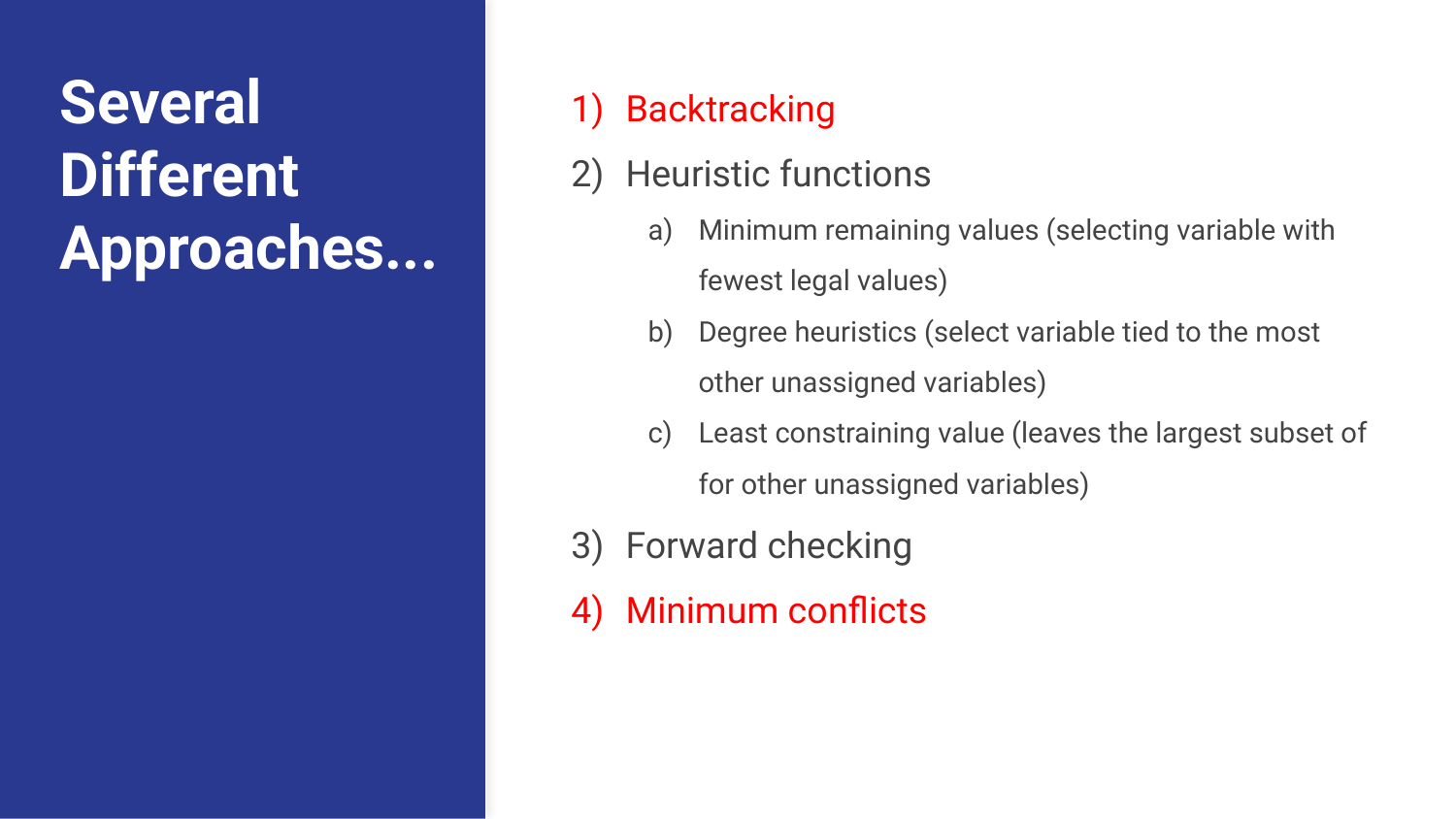

# Several Different Approaches...
Backtracking
Heuristic functions
Minimum remaining values (selecting variable with fewest legal values)
Degree heuristics (select variable tied to the most other unassigned variables)
Least constraining value (leaves the largest subset of for other unassigned variables)
Forward checking
Minimum conflicts